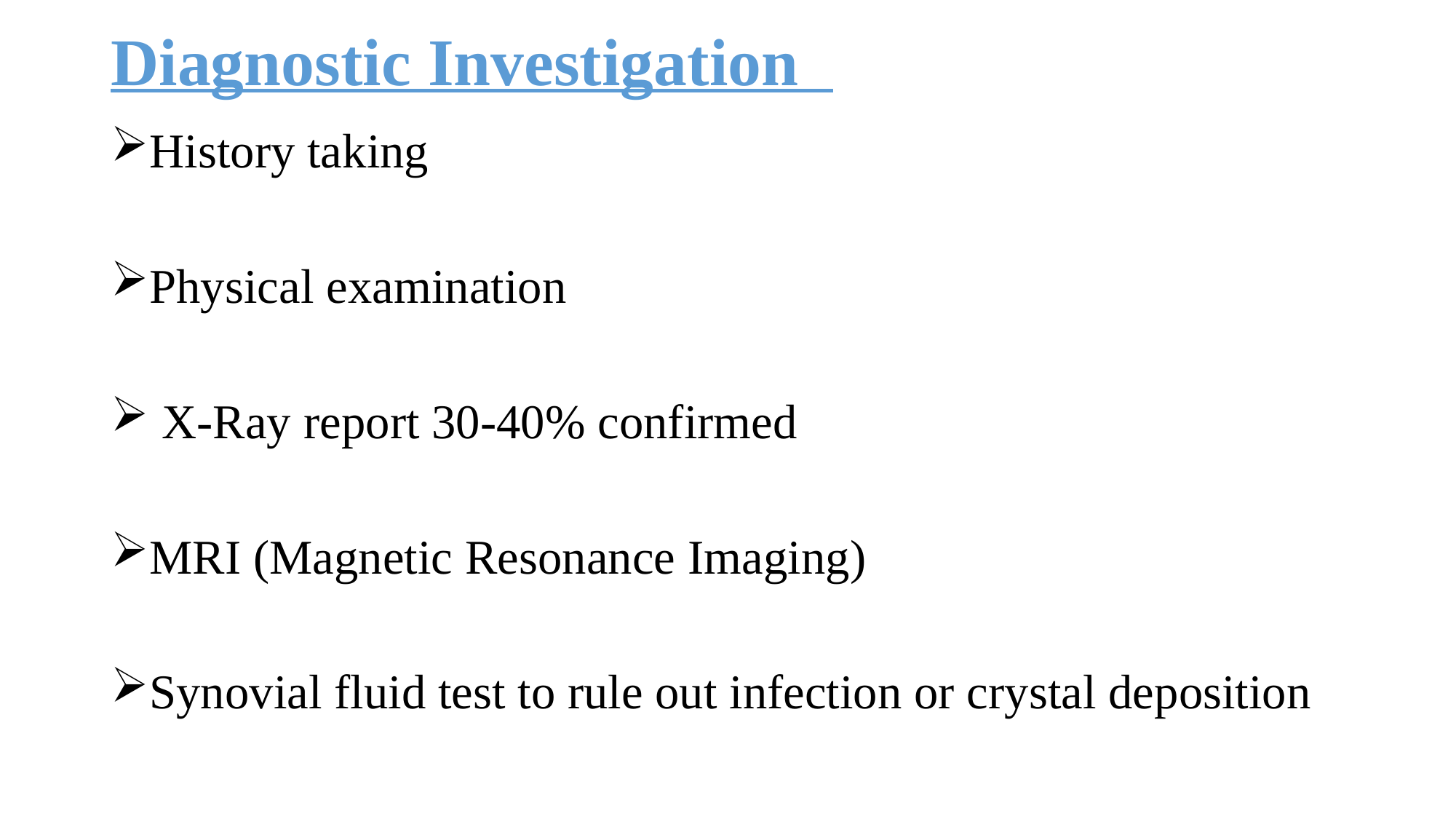

# Diagnostic Investigation
History taking

Physical examination

 X-Ray report 30-40% confirmed

MRI (Magnetic Resonance Imaging)

Synovial fluid test to rule out infection or crystal deposition